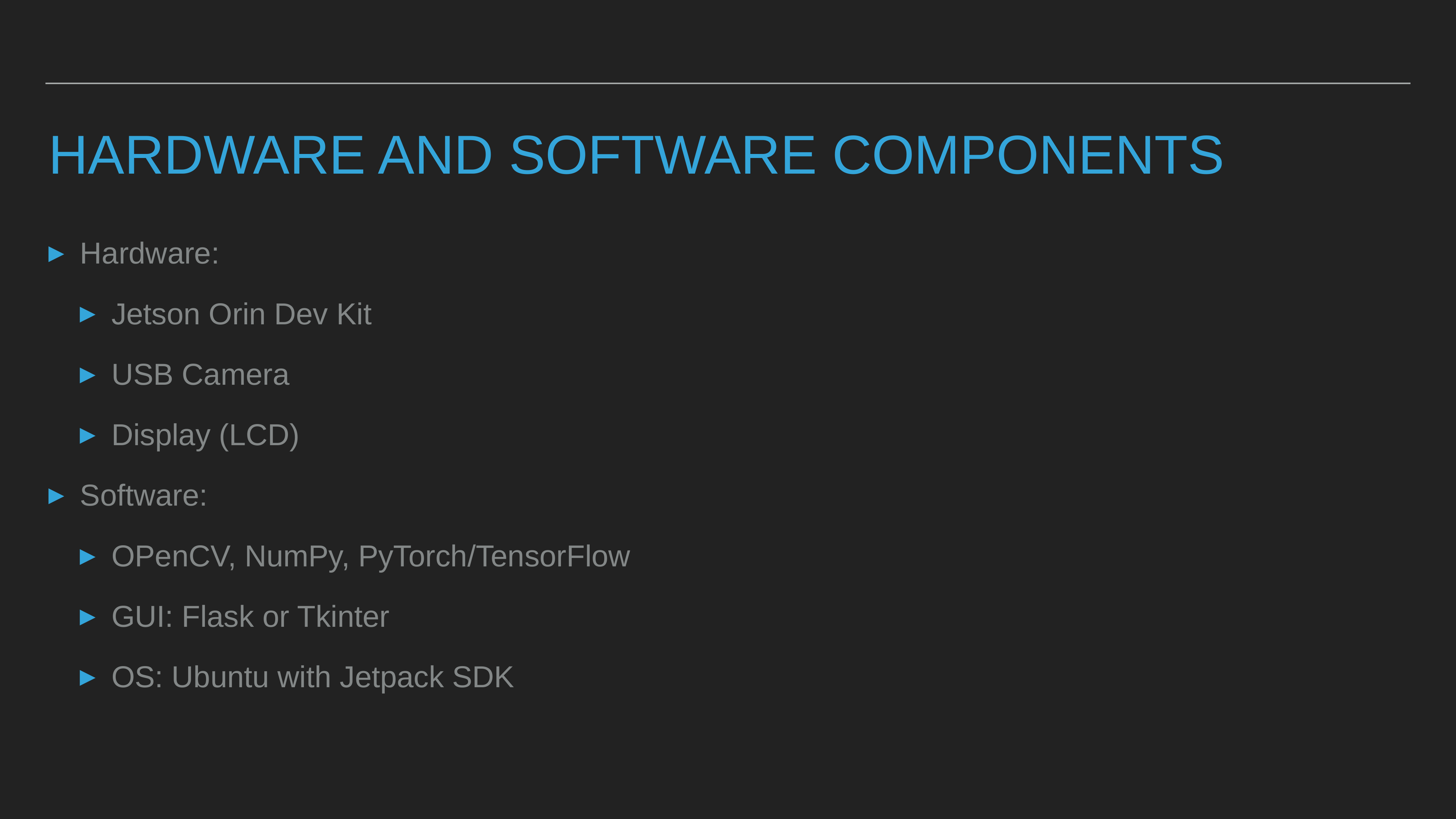

# Hardware and software components
Hardware:
Jetson Orin Dev Kit
USB Camera
Display (LCD)
Software:
OPenCV, NumPy, PyTorch/TensorFlow
GUI: Flask or Tkinter
OS: Ubuntu with Jetpack SDK